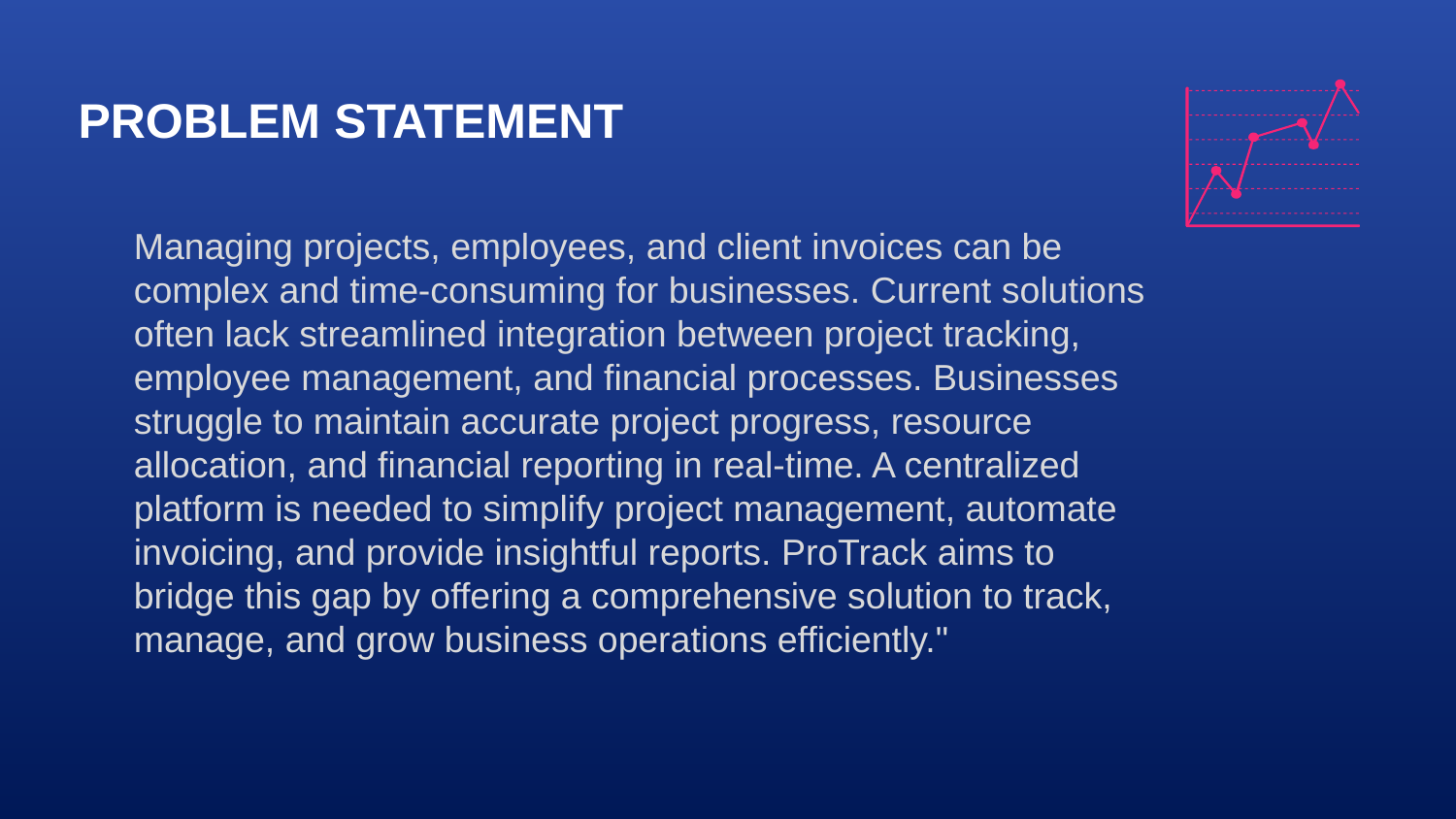

PROBLEM STATEMENT
Managing projects, employees, and client invoices can be complex and time-consuming for businesses. Current solutions often lack streamlined integration between project tracking, employee management, and financial processes. Businesses struggle to maintain accurate project progress, resource allocation, and financial reporting in real-time. A centralized platform is needed to simplify project management, automate invoicing, and provide insightful reports. ProTrack aims to bridge this gap by offering a comprehensive solution to track, manage, and grow business operations efficiently."